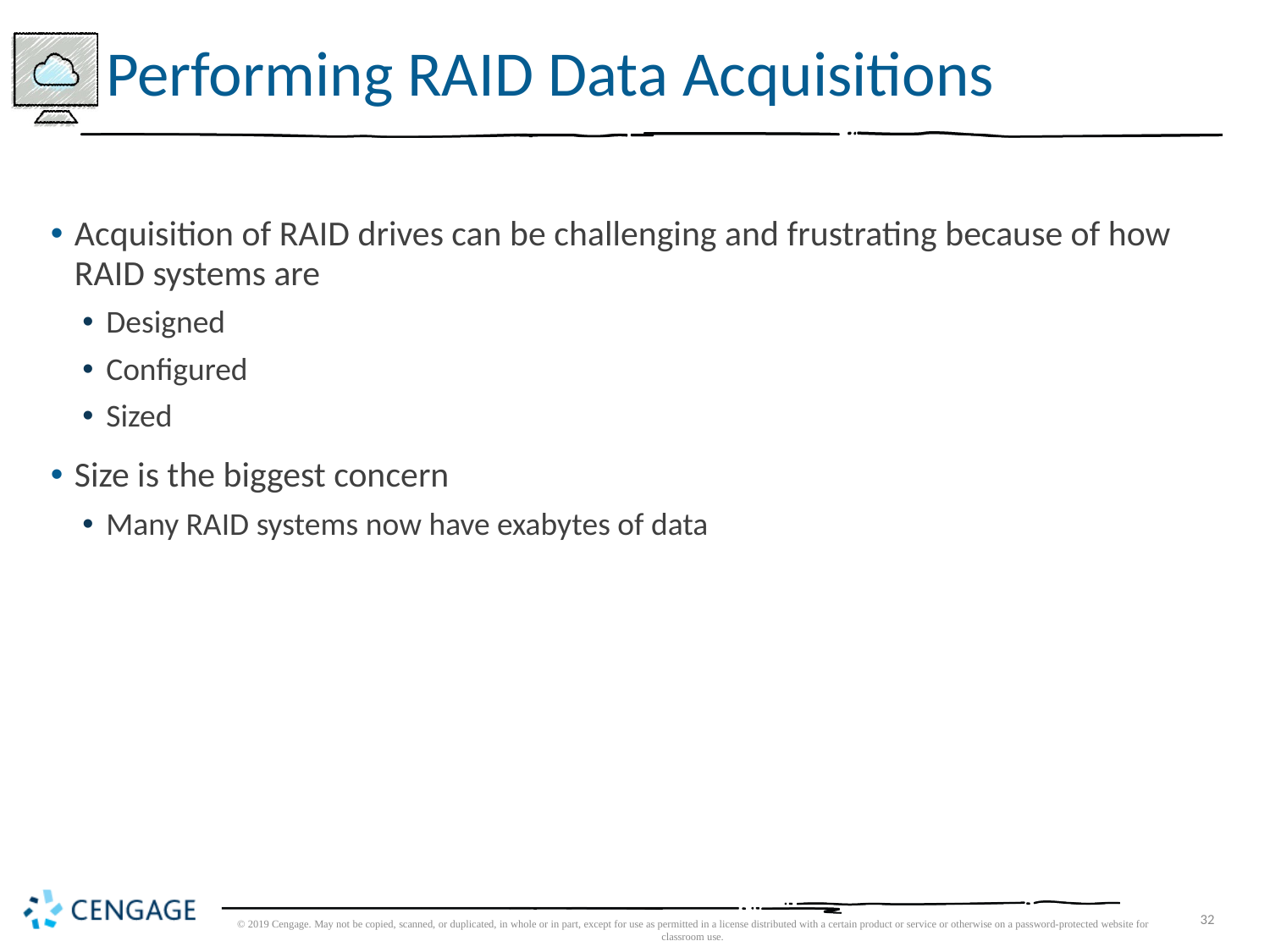

# Performing RAID Data Acquisitions
Acquisition of RAID drives can be challenging and frustrating because of how RAID systems are
Designed
Configured
Sized
Size is the biggest concern
Many RAID systems now have exabytes of data
© 2019 Cengage. May not be copied, scanned, or duplicated, in whole or in part, except for use as permitted in a license distributed with a certain product or service or otherwise on a password-protected website for classroom use.